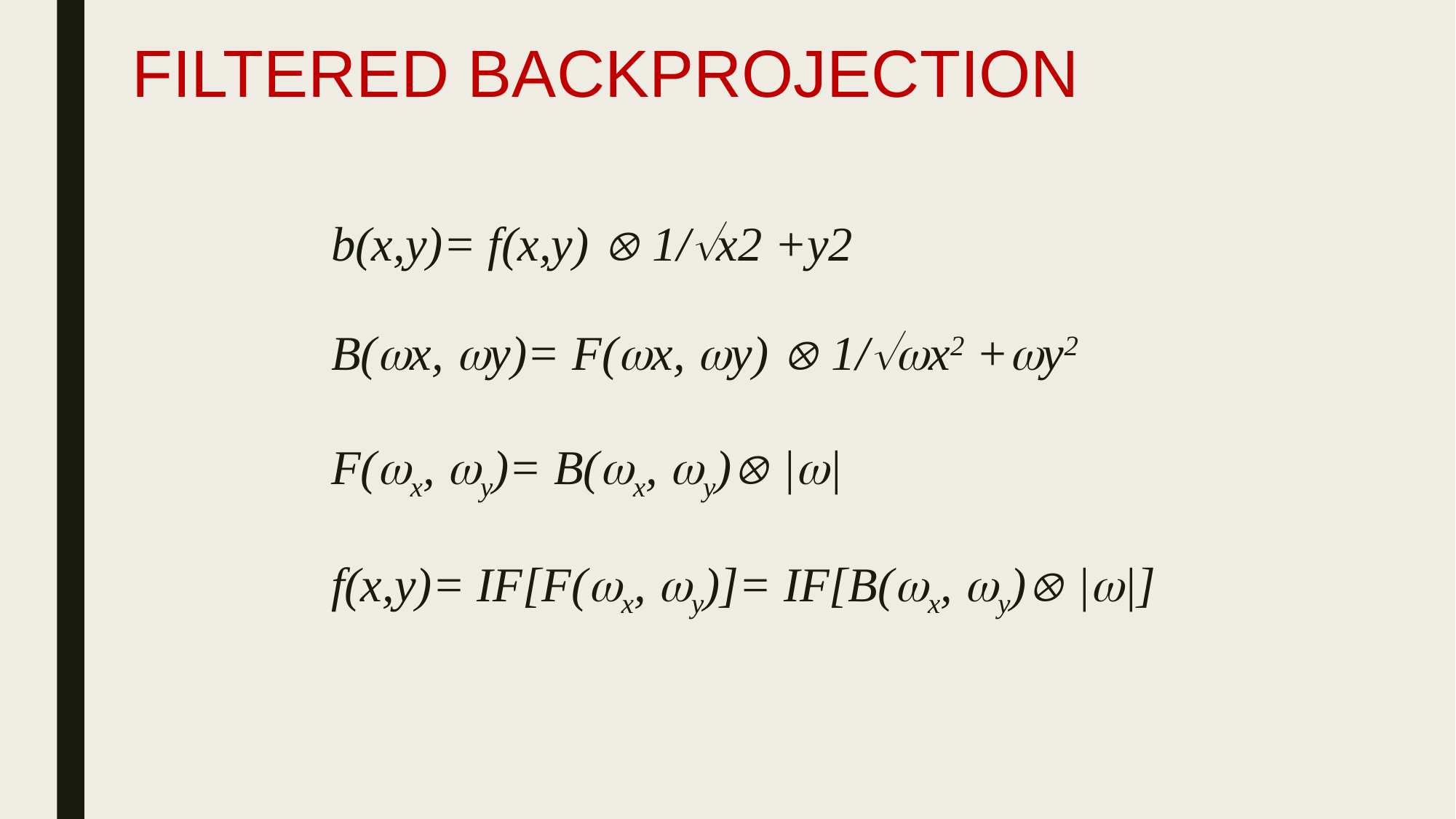

# FILTERED BACKPROJECTION
b(x,y)= f(x,y) ⊗ 1/√x2 +y2

B(ωx, ωy)= F(ωx, ωy) ⊗ 1/√ωx2 +ωy2

F(ωx, ωy)= B(ωx, ωy)⊗ |ω|

f(x,y)= IF[F(ωx, ωy)]= IF[B(ωx, ωy)⊗ |ω|]